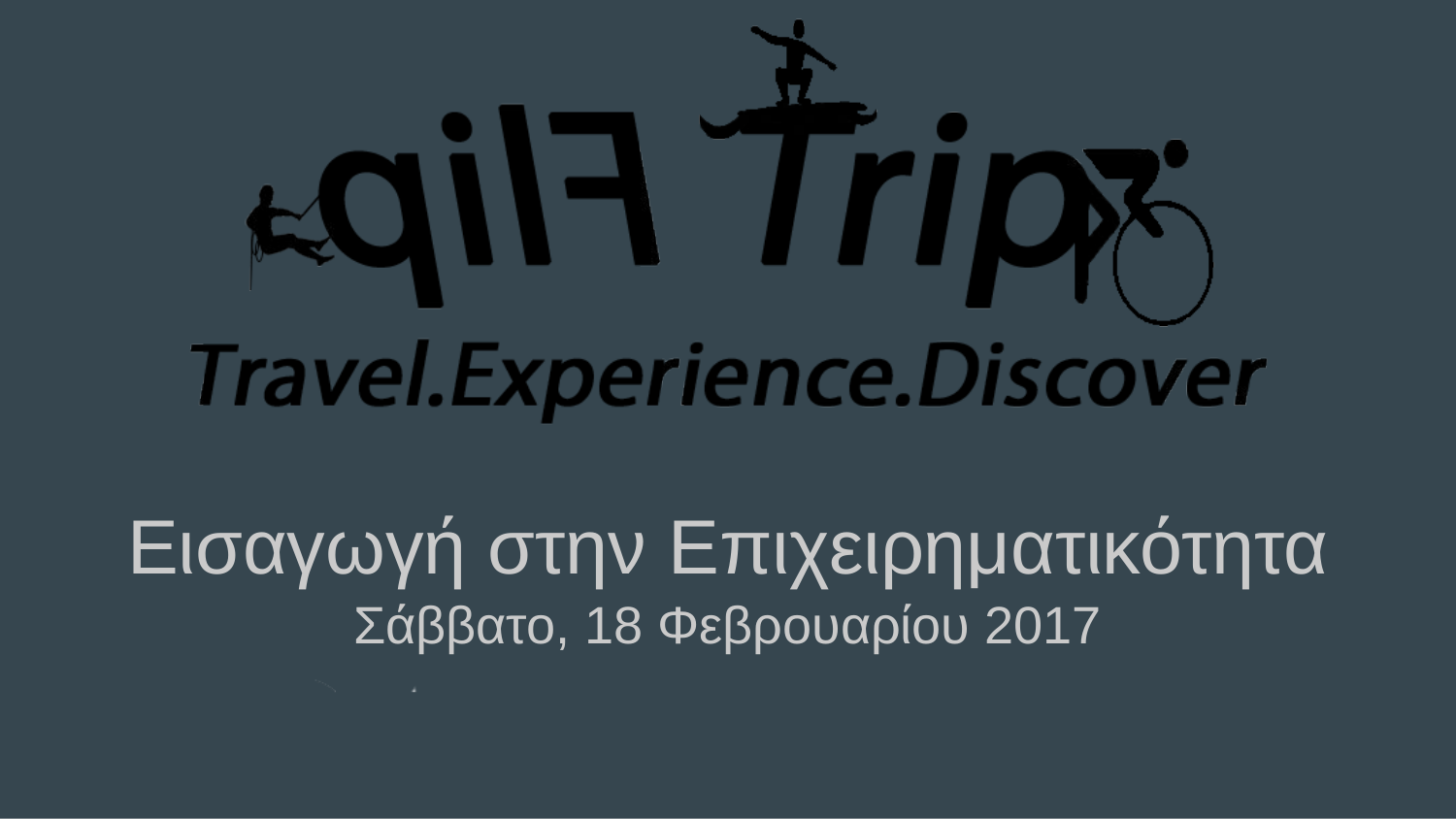

Εισαγωγή στην Επιχειρηματικότητα
Σάββατο, 18 Φεβρουαρίου 2017